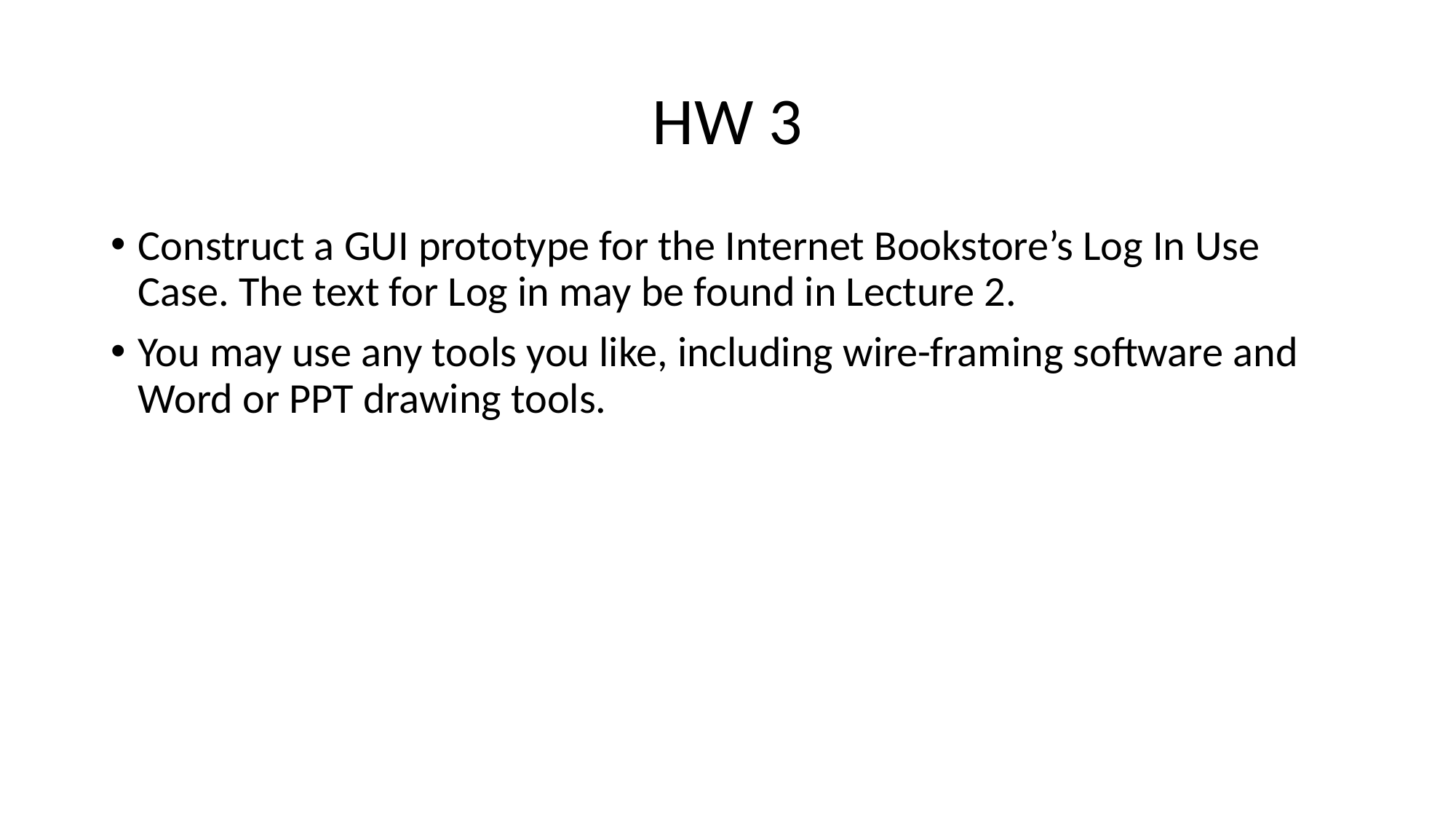

# HW 3
Construct a GUI prototype for the Internet Bookstore’s Log In Use Case. The text for Log in may be found in Lecture 2.
You may use any tools you like, including wire-framing software and Word or PPT drawing tools.